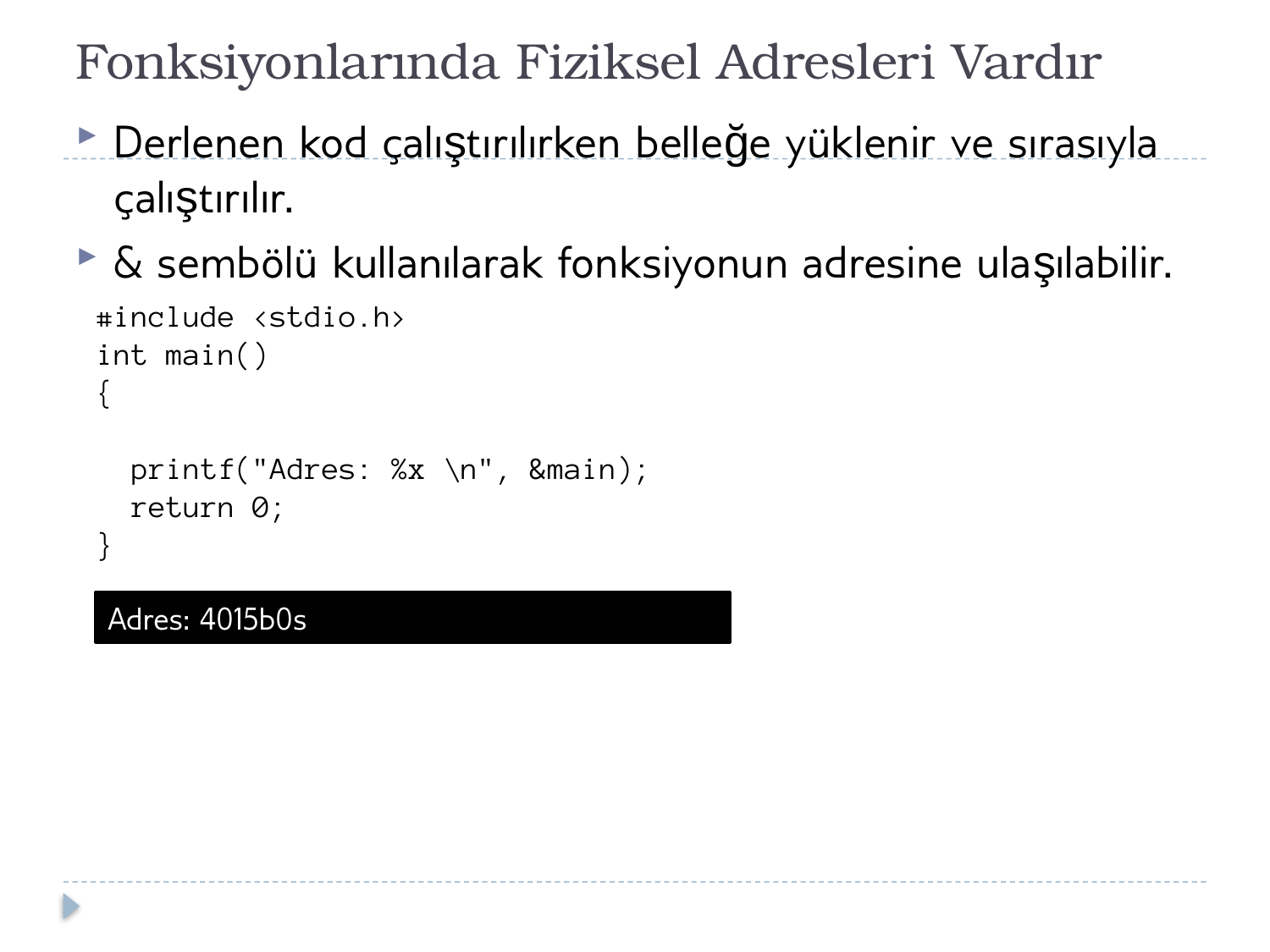

# Fonksiyonlarında Fiziksel Adresleri Vardır
Derlenen kod çalıştırılırken belleğe yüklenir ve sırasıyla çalıştırılır.
& sembölü kullanılarak fonksiyonun adresine ulaşılabilir.
#include <stdio.h>
int main()
{

  printf("Adres: %x \n", &main);
  return 0;
}
Adres: 4015b0s